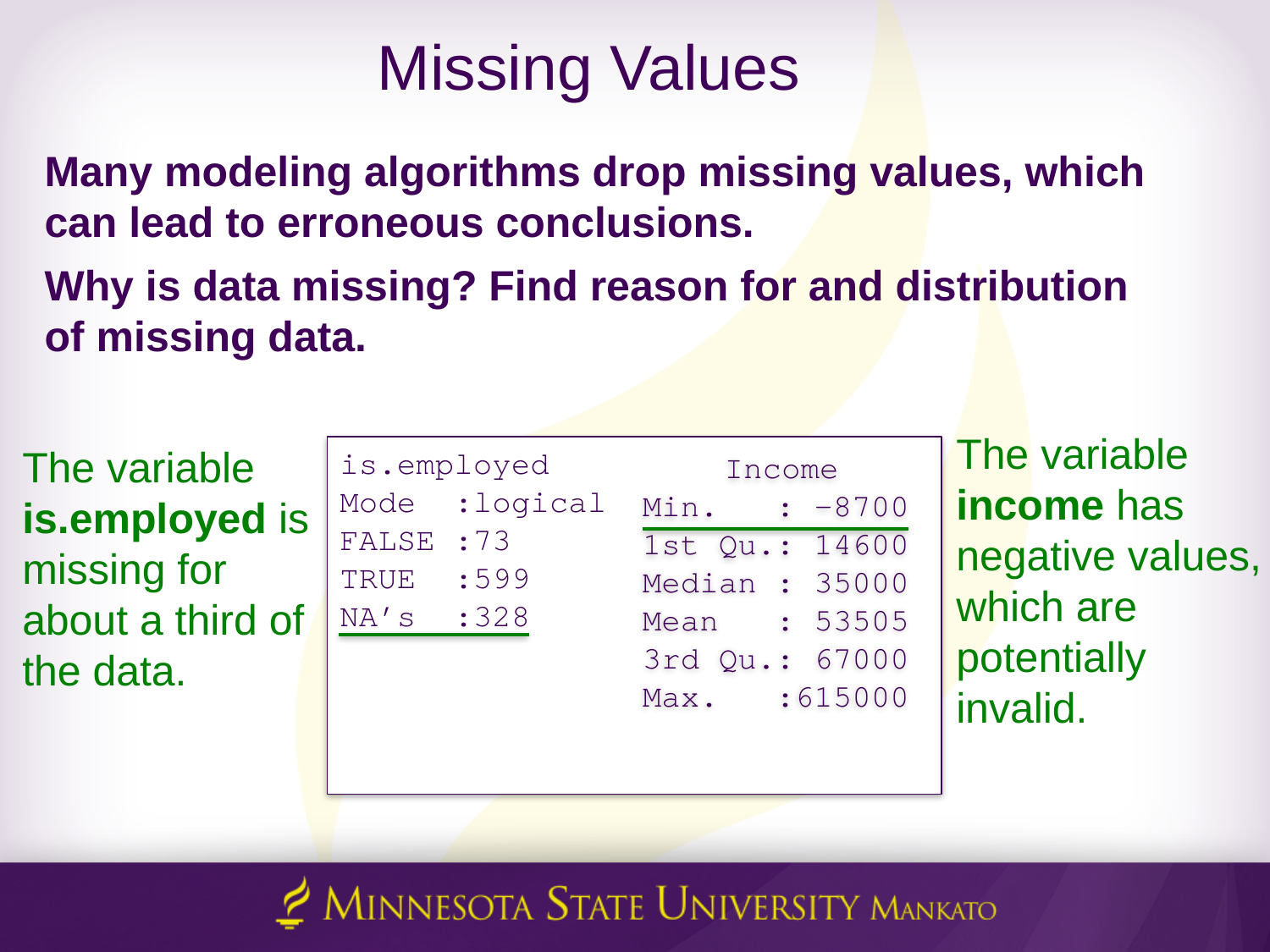

# Missing Values
Many modeling algorithms drop missing values, which can lead to erroneous conclusions.
Why is data missing? Find reason for and distribution of missing data.
The variable income has negative values, which are potentially invalid.
is.employed
Mode  :logical
FALSE :73
TRUE  :599
NA’s  :328
The variable is.employed is missing for about a third of the data.
Income
Min.   : -8700
1st Qu.: 14600
Median : 35000
Mean   : 53505
3rd Qu.: 67000
Max.   :615000